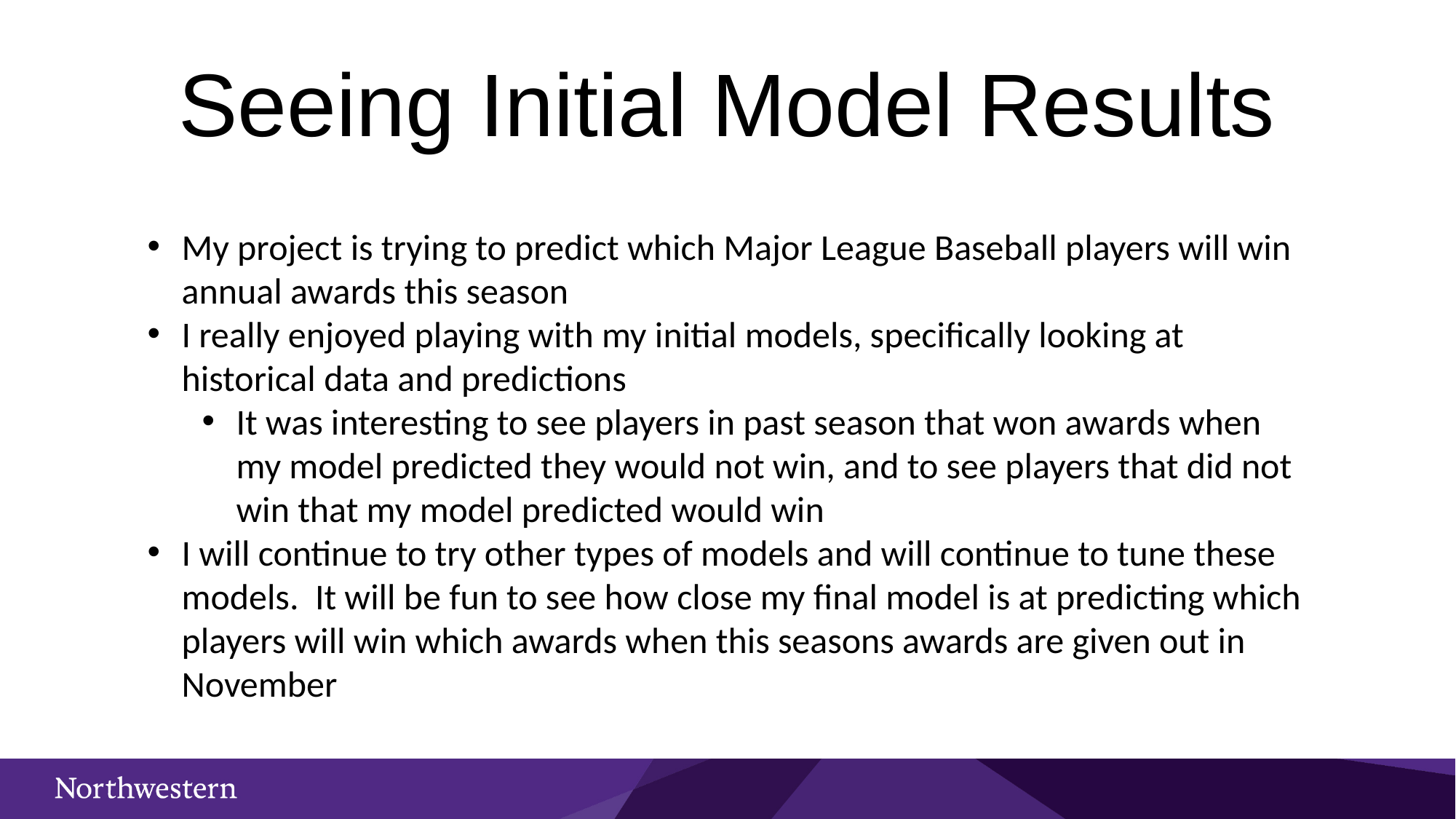

# Seeing Initial Model Results
My project is trying to predict which Major League Baseball players will win annual awards this season
I really enjoyed playing with my initial models, specifically looking at historical data and predictions
It was interesting to see players in past season that won awards when my model predicted they would not win, and to see players that did not win that my model predicted would win
I will continue to try other types of models and will continue to tune these models.  It will be fun to see how close my final model is at predicting which players will win which awards when this seasons awards are given out in November